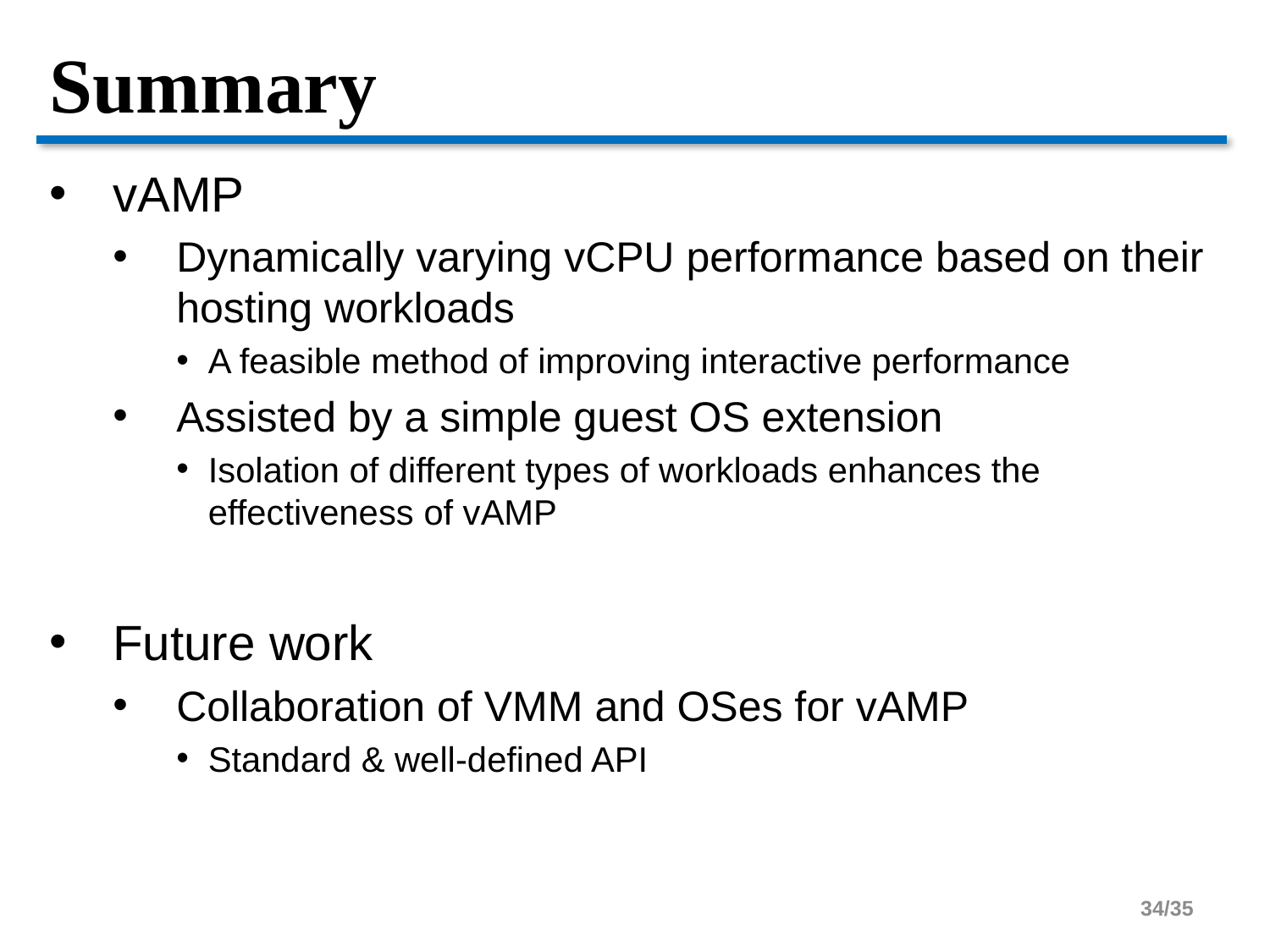

# Summary
vAMP
Dynamically varying vCPU performance based on their hosting workloads
A feasible method of improving interactive performance
Assisted by a simple guest OS extension
Isolation of different types of workloads enhances the effectiveness of vAMP

Future work
Collaboration of VMM and OSes for vAMP
Standard & well-defined API

34/35